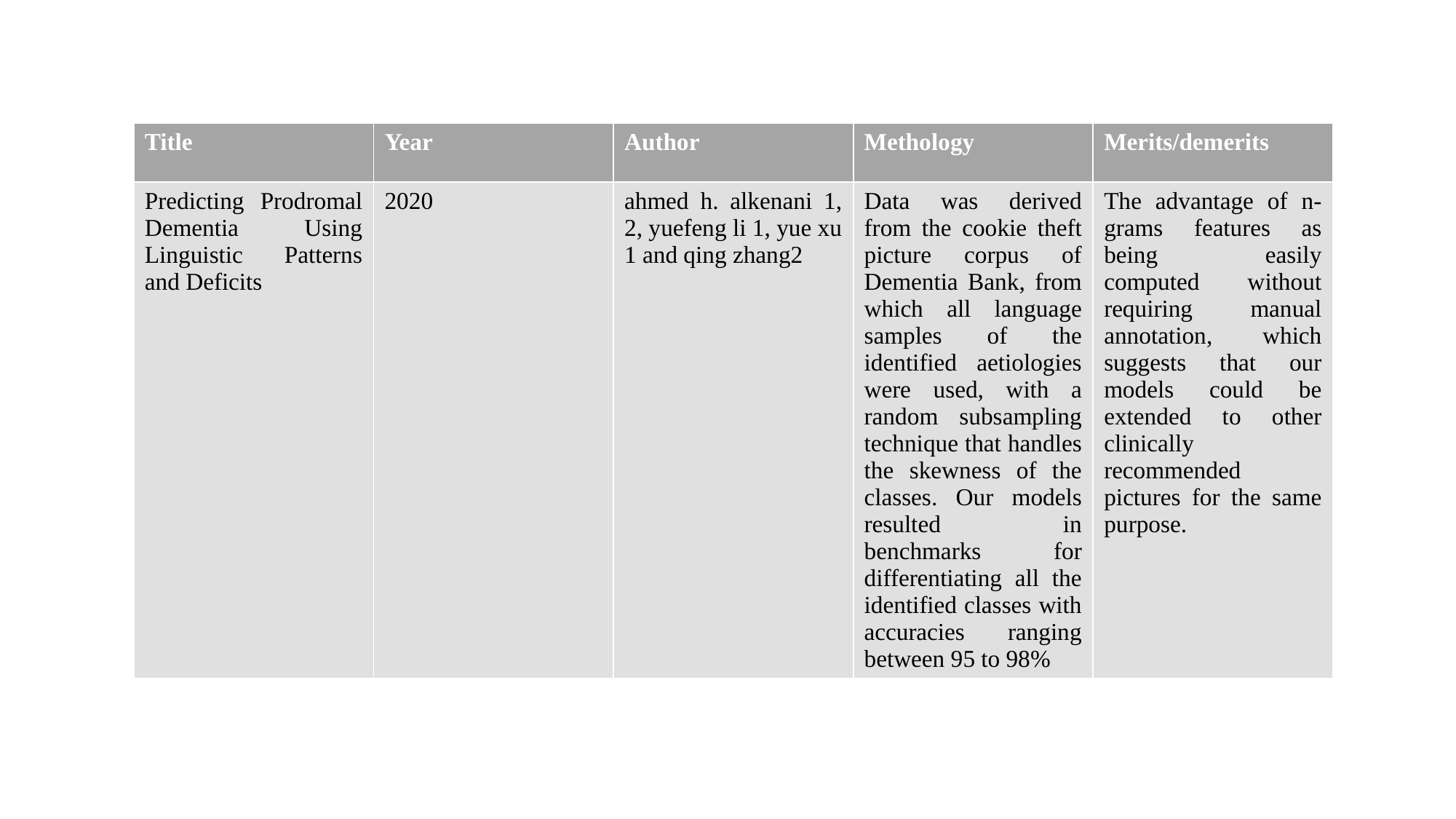

| Title | Year | Author | Methology | Merits/demerits |
| --- | --- | --- | --- | --- |
| Predicting Prodromal Dementia Using Linguistic Patterns and Deficits | 2020 | ahmed h. alkenani 1, 2, yuefeng li 1, yue xu 1 and qing zhang2 | Data was derived from the cookie theft picture corpus of Dementia Bank, from which all language samples of the identified aetiologies were used, with a random subsampling technique that handles the skewness of the classes. Our models resulted in benchmarks for differentiating all the identified classes with accuracies ranging between 95 to 98% | The advantage of n-grams features as being easily computed without requiring manual annotation, which suggests that our models could be extended to other clinically recommended pictures for the same purpose. |